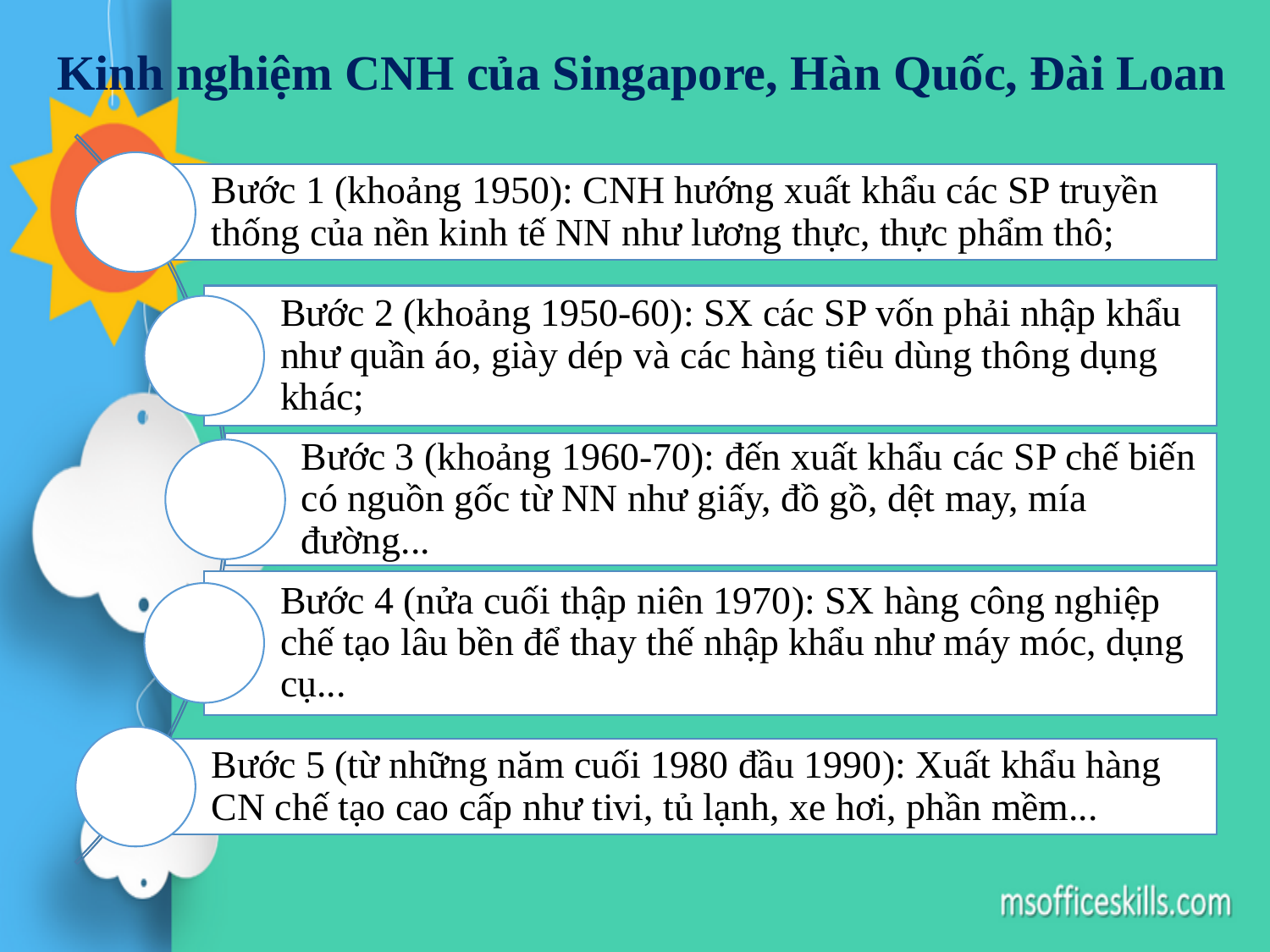

# Kinh nghiệm CNH của Singapore, Hàn Quốc, Đài Loan
Bước 1 (khoảng 1950): CNH hướng xuất khẩu các SP truyền thống của nền kinh tế NN như lương thực, thực phẩm thô;
Bước 2 (khoảng 1950-60): SX các SP vốn phải nhập khẩu như quần áo, giày dép và các hàng tiêu dùng thông dụng khác;
Bước 3 (khoảng 1960-70): đến xuất khẩu các SP chế biến có nguồn gốc từ NN như giấy, đồ gồ, dệt may, mía đường...
Bước 4 (nửa cuối thập niên 1970): SX hàng công nghiệp chế tạo lâu bền để thay thế nhập khẩu như máy móc, dụng cụ...
Bước 5 (từ những năm cuối 1980 đầu 1990): Xuất khẩu hàng CN chế tạo cao cấp như tivi, tủ lạnh, xe hơi, phần mềm...